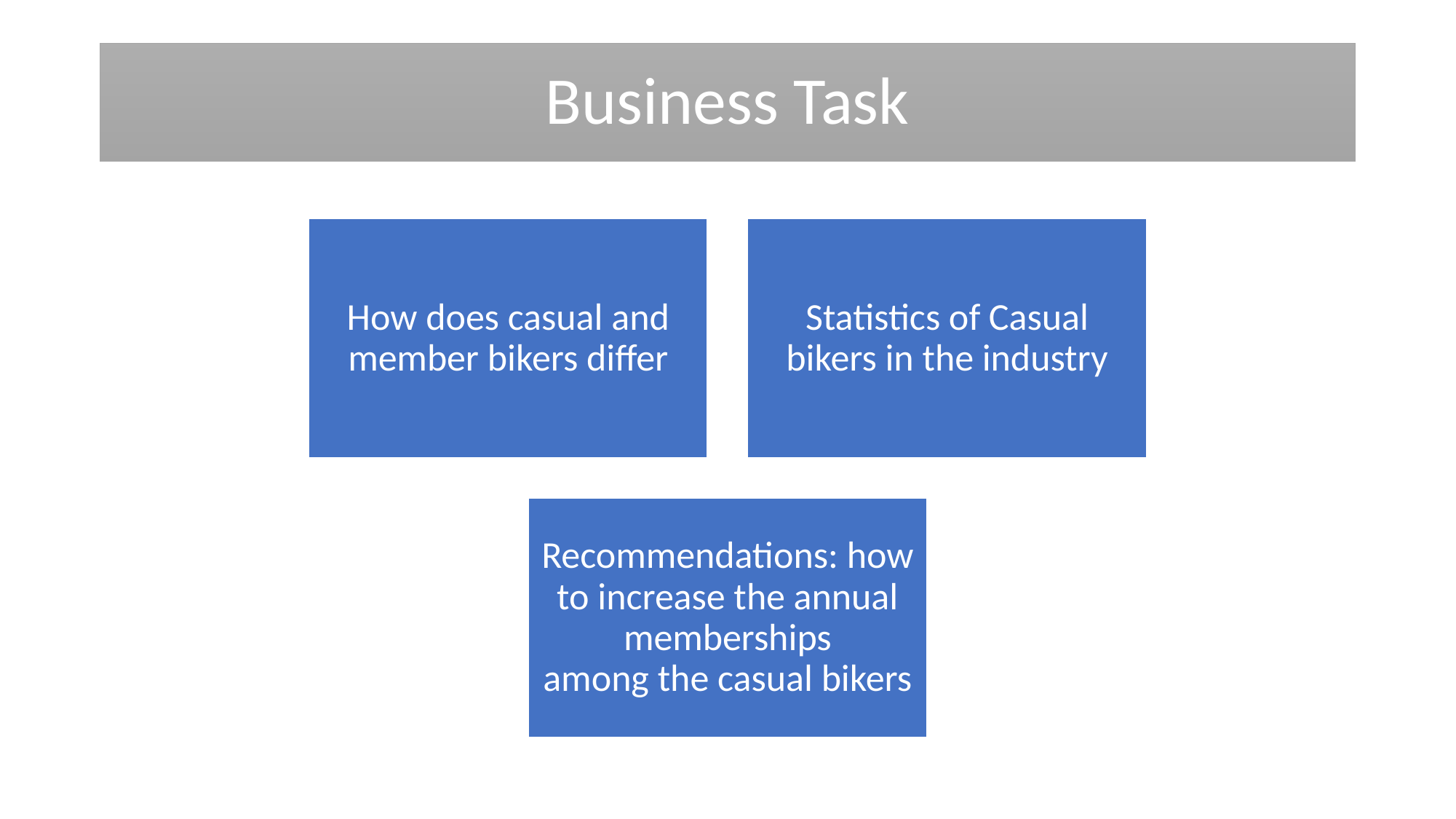

# Business Task
How does casual and member bikers differ
Statistics of Casual bikers in the industry
Recommendations: how to increase the annual memberships among the casual bikers